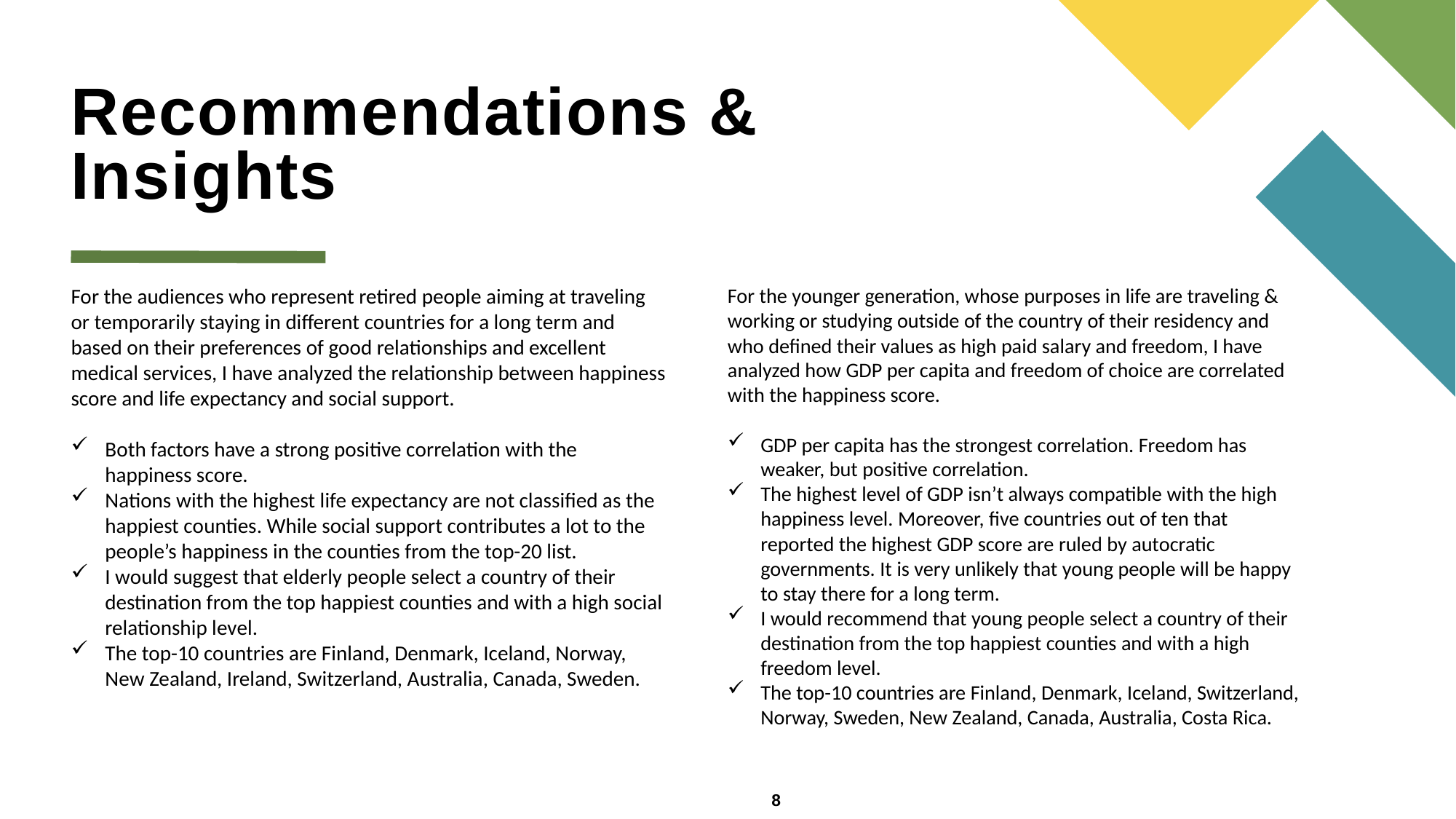

# Recommendations & Insights
For the audiences who represent retired people aiming at traveling or temporarily staying in different countries for a long term and based on their preferences of good relationships and excellent medical services, I have analyzed the relationship between happiness score and life expectancy and social support.

Both factors have a strong positive correlation with the happiness score.
Nations with the highest life expectancy are not classified as the happiest counties. While social support contributes a lot to the people’s happiness in the counties from the top-20 list.
I would suggest that elderly people select a country of their destination from the top happiest counties and with a high social relationship level.
The top-10 countries are Finland, Denmark, Iceland, Norway, New Zealand, Ireland, Switzerland, Australia, Canada, Sweden.
For the younger generation, whose purposes in life are traveling & working or studying outside of the country of their residency and who defined their values as high paid salary and freedom, I have analyzed how GDP per capita and freedom of choice are correlated with the happiness score.

GDP per capita has the strongest correlation. Freedom has weaker, but positive correlation.
The highest level of GDP isn’t always compatible with the high happiness level. Moreover, five countries out of ten that reported the highest GDP score are ruled by autocratic governments. It is very unlikely that young people will be happy to stay there for a long term.
I would recommend that young people select a country of their destination from the top happiest counties and with a high freedom level.
The top-10 countries are Finland, Denmark, Iceland, Switzerland, Norway, Sweden, New Zealand, Canada, Australia, Costa Rica.

8